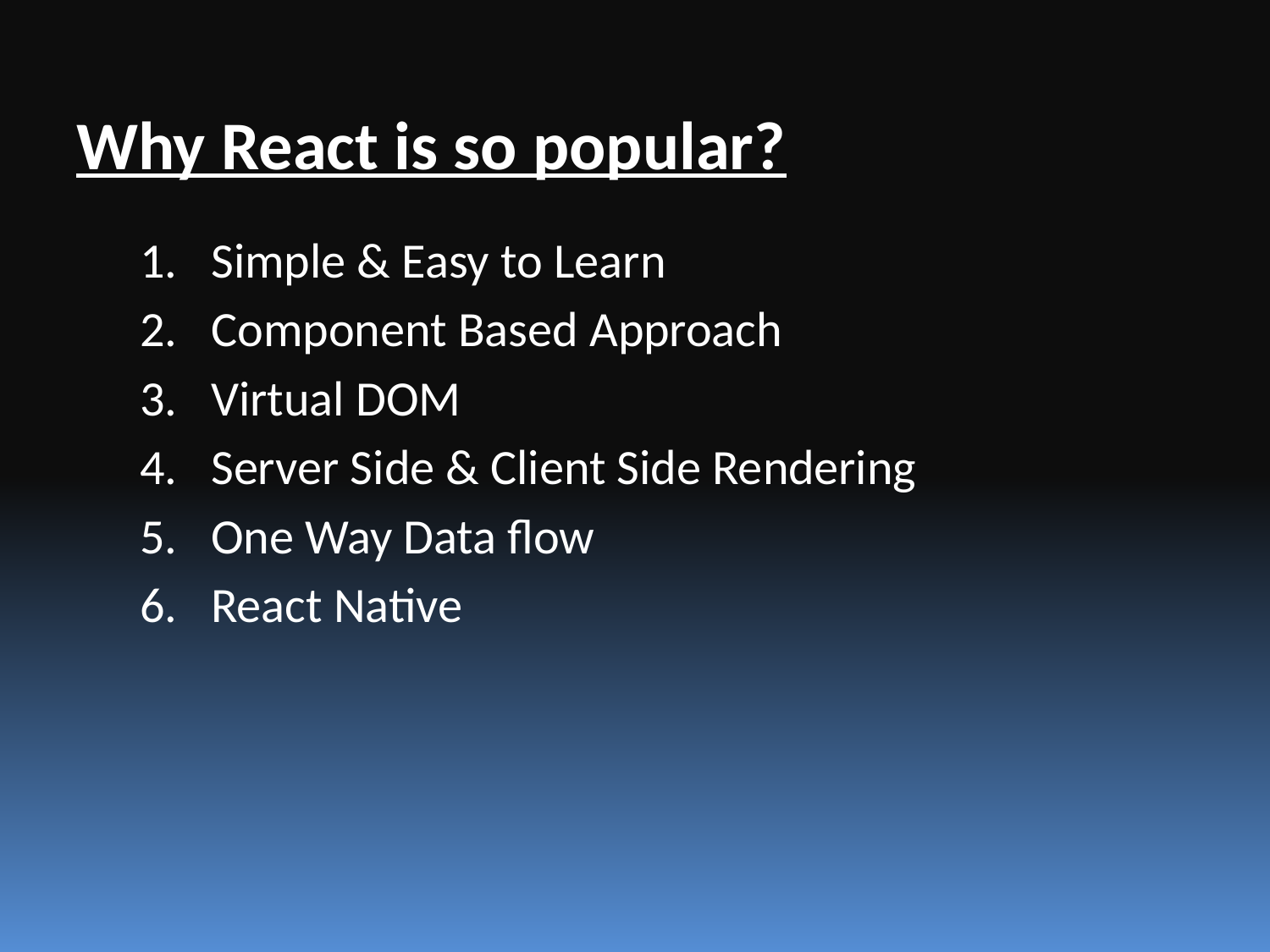

# Why React is so popular?
Simple & Easy to Learn
Component Based Approach
Virtual DOM
Server Side & Client Side Rendering
One Way Data flow
React Native